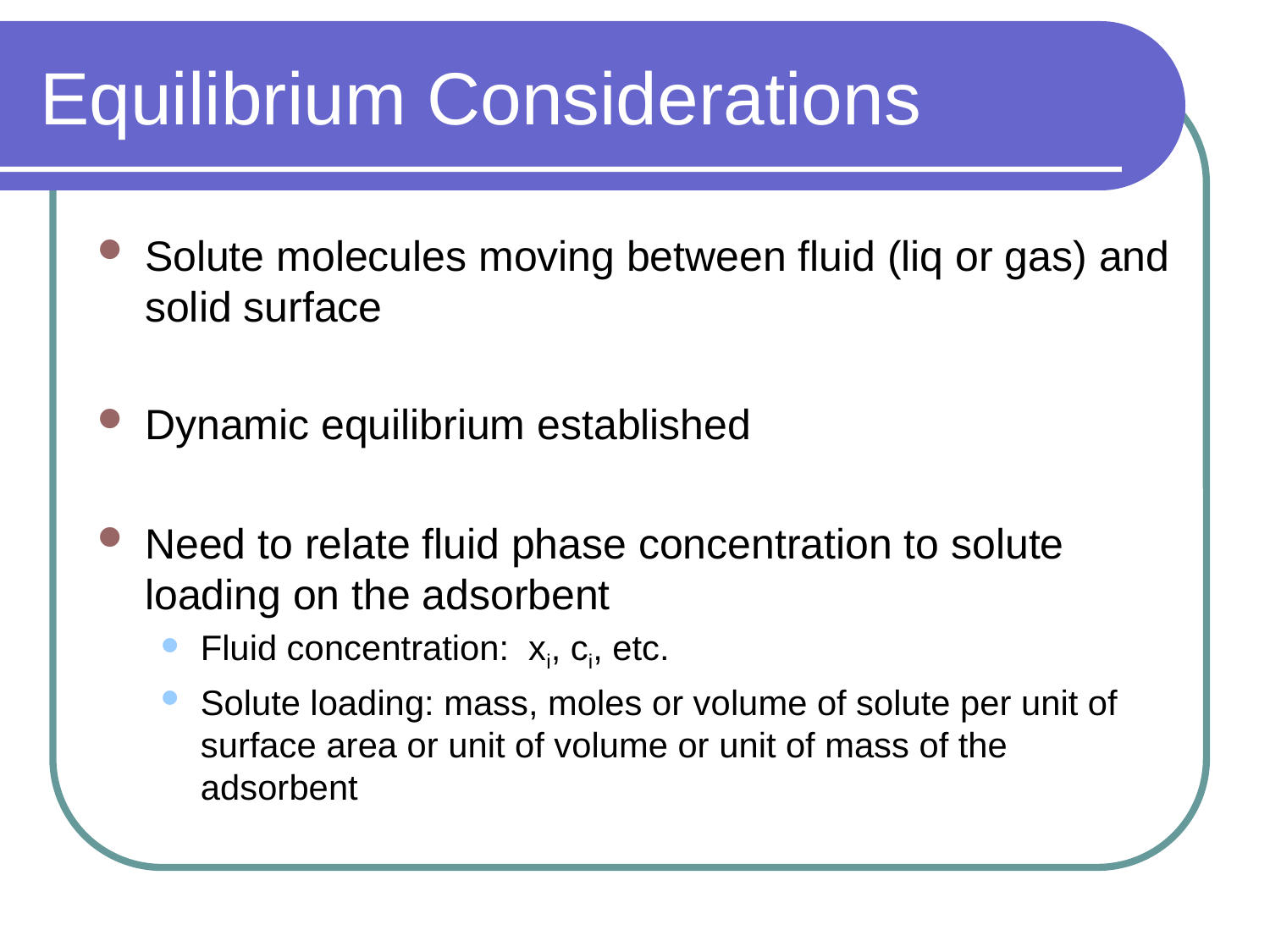

# Equilibrium Considerations
Solute molecules moving between fluid (liq or gas) and solid surface

Dynamic equilibrium established

Need to relate fluid phase concentration to solute loading on the adsorbent
Fluid concentration:  xi, ci, etc.
Solute loading: mass, moles or volume of solute per unit of surface area or unit of volume or unit of mass of the adsorbent